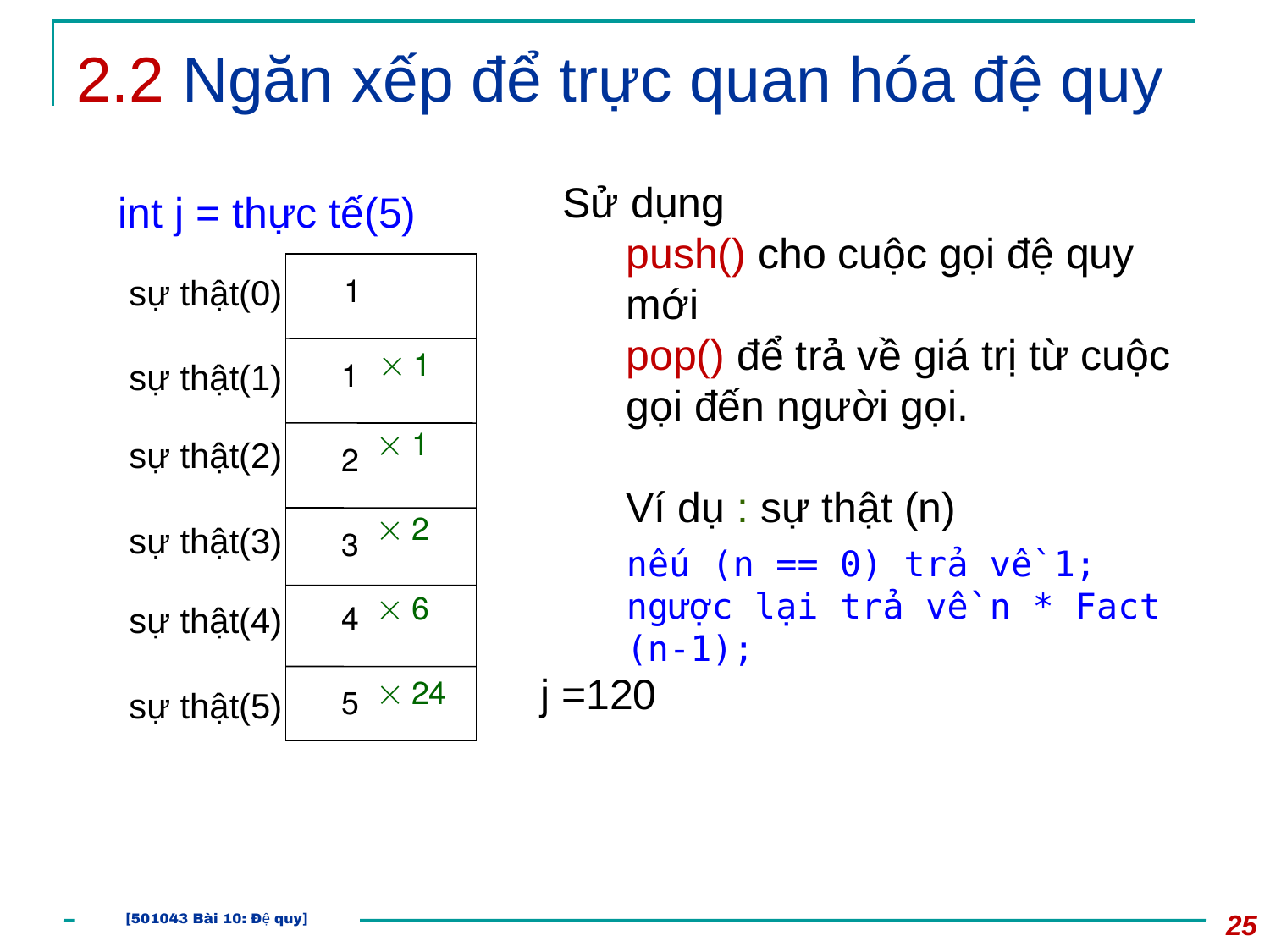

# 2.2 Ngăn xếp để trực quan hóa đệ quy
Sử dụng
push() cho cuộc gọi đệ quy mới
pop() để trả về giá trị từ cuộc gọi đến người gọi.

Ví dụ : sự thật (n)
nếu (n == 0) trả về 1;
ngược lại trả về n * Fact (n-1);

int j = thực tế(5)

sự thật(0)
1
× 1
sự thật(1)
1
× 1
sự thật(2)
2
× 2
sự thật(3)
3
× 6
sự thật(4)
4
j =120
× 24
sự thật(5)
5
25
[501043 Bài 10: Đệ quy]